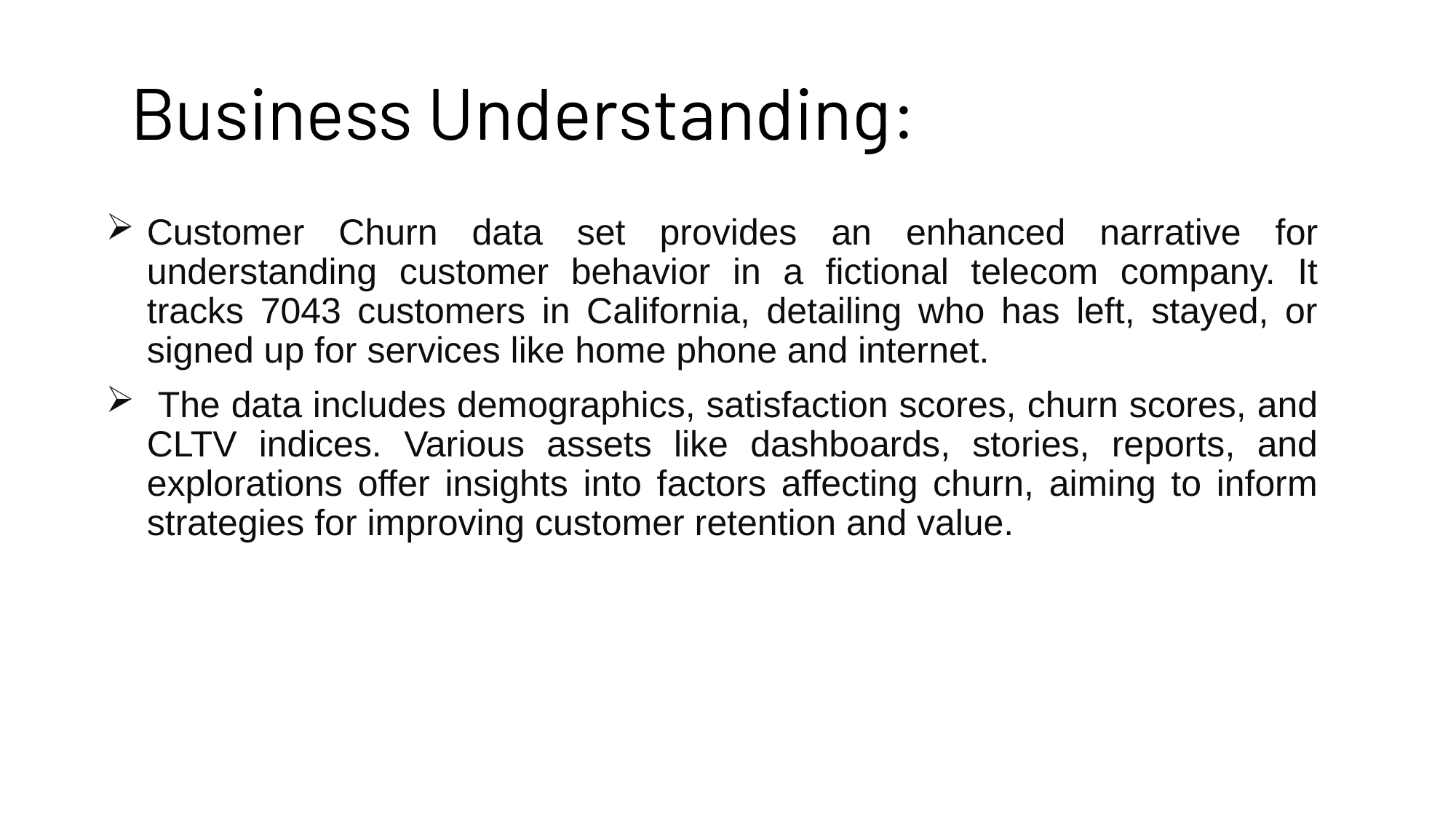

# Business Understanding:
Customer Churn data set provides an enhanced narrative for understanding customer behavior in a fictional telecom company. It tracks 7043 customers in California, detailing who has left, stayed, or signed up for services like home phone and internet.
 The data includes demographics, satisfaction scores, churn scores, and CLTV indices. Various assets like dashboards, stories, reports, and explorations offer insights into factors affecting churn, aiming to inform strategies for improving customer retention and value.